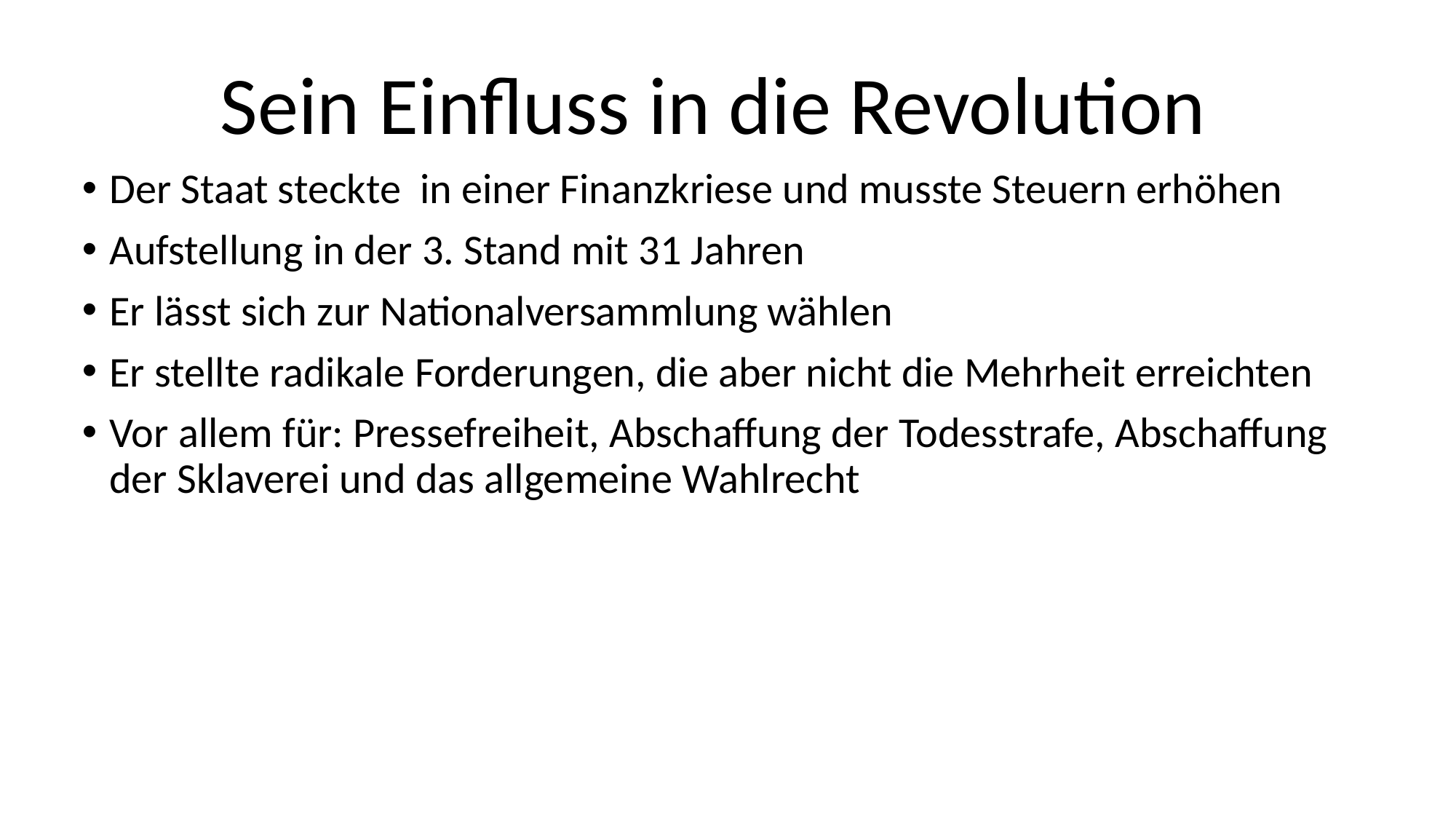

Sein Einfluss in die Revolution
Der Staat steckte  in einer Finanzkriese und musste Steuern erhöhen
Aufstellung in der 3. Stand mit 31 Jahren
Er lässt sich zur Nationalversammlung wählen
Er stellte radikale Forderungen, die aber nicht die Mehrheit erreichten
Vor allem für: Pressefreiheit, Abschaffung der Todesstrafe, Abschaffung der Sklaverei und das allgemeine Wahlrecht